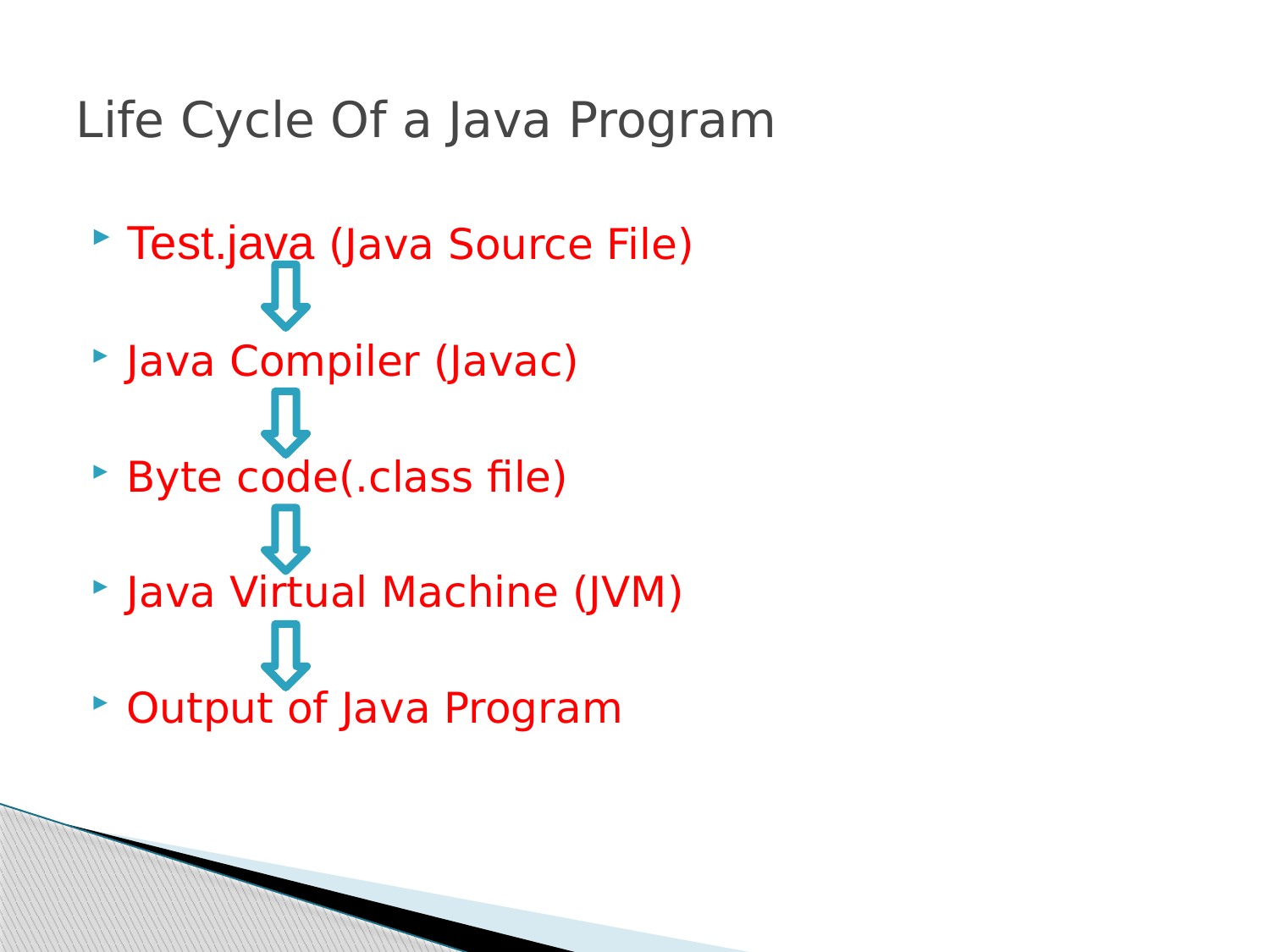

# Life Cycle Of a Java Program
Test.java (Java Source File)

Java Compiler (Javac)

Byte code(.class file)

Java Virtual Machine (JVM)

Output of Java Program